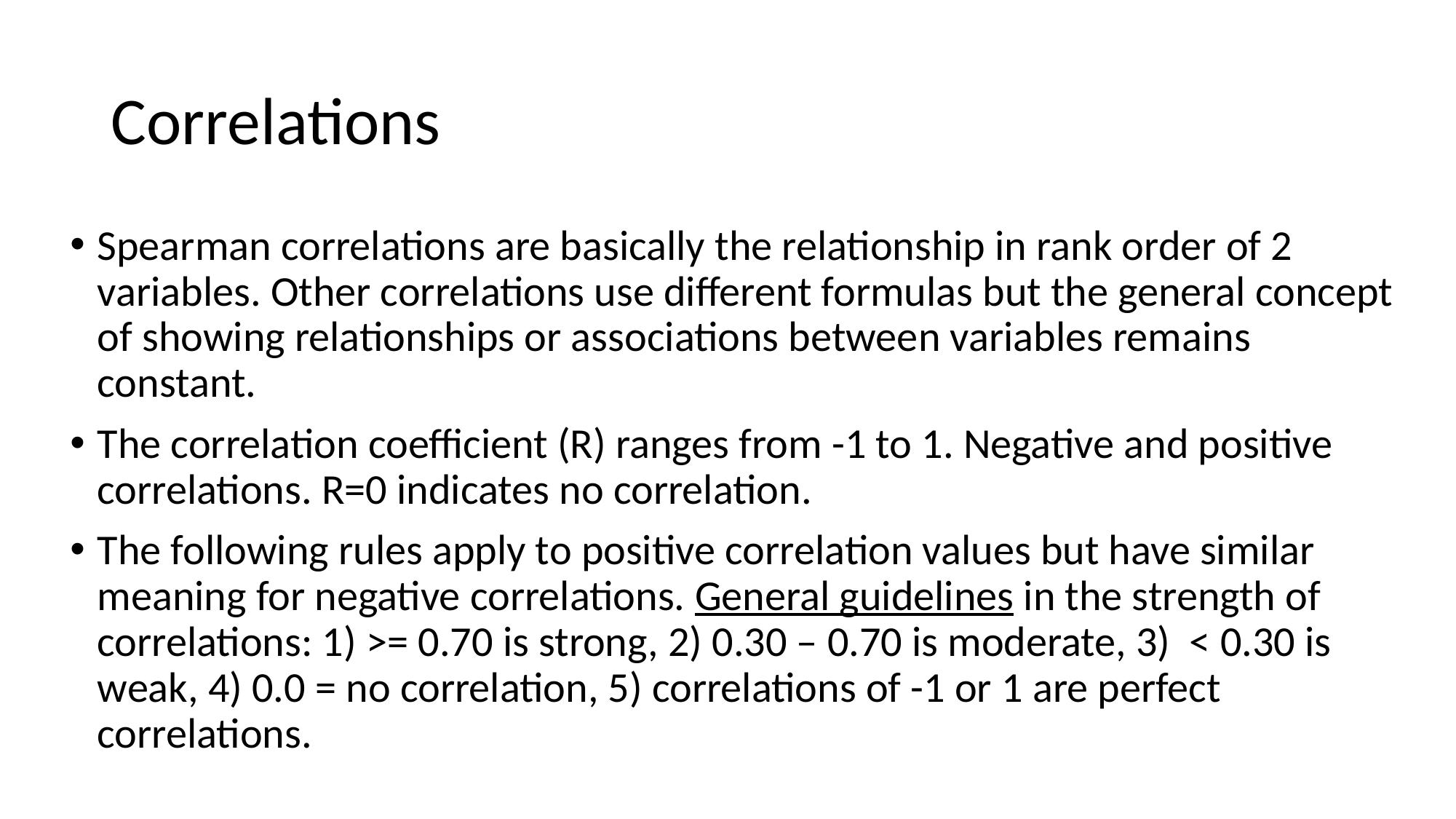

# Correlations
Spearman correlations are basically the relationship in rank order of 2 variables. Other correlations use different formulas but the general concept of showing relationships or associations between variables remains constant.
The correlation coefficient (R) ranges from -1 to 1. Negative and positive correlations. R=0 indicates no correlation.
The following rules apply to positive correlation values but have similar meaning for negative correlations. General guidelines in the strength of correlations: 1) >= 0.70 is strong, 2) 0.30 – 0.70 is moderate, 3)  < 0.30 is weak, 4) 0.0 = no correlation, 5) correlations of -1 or 1 are perfect correlations.